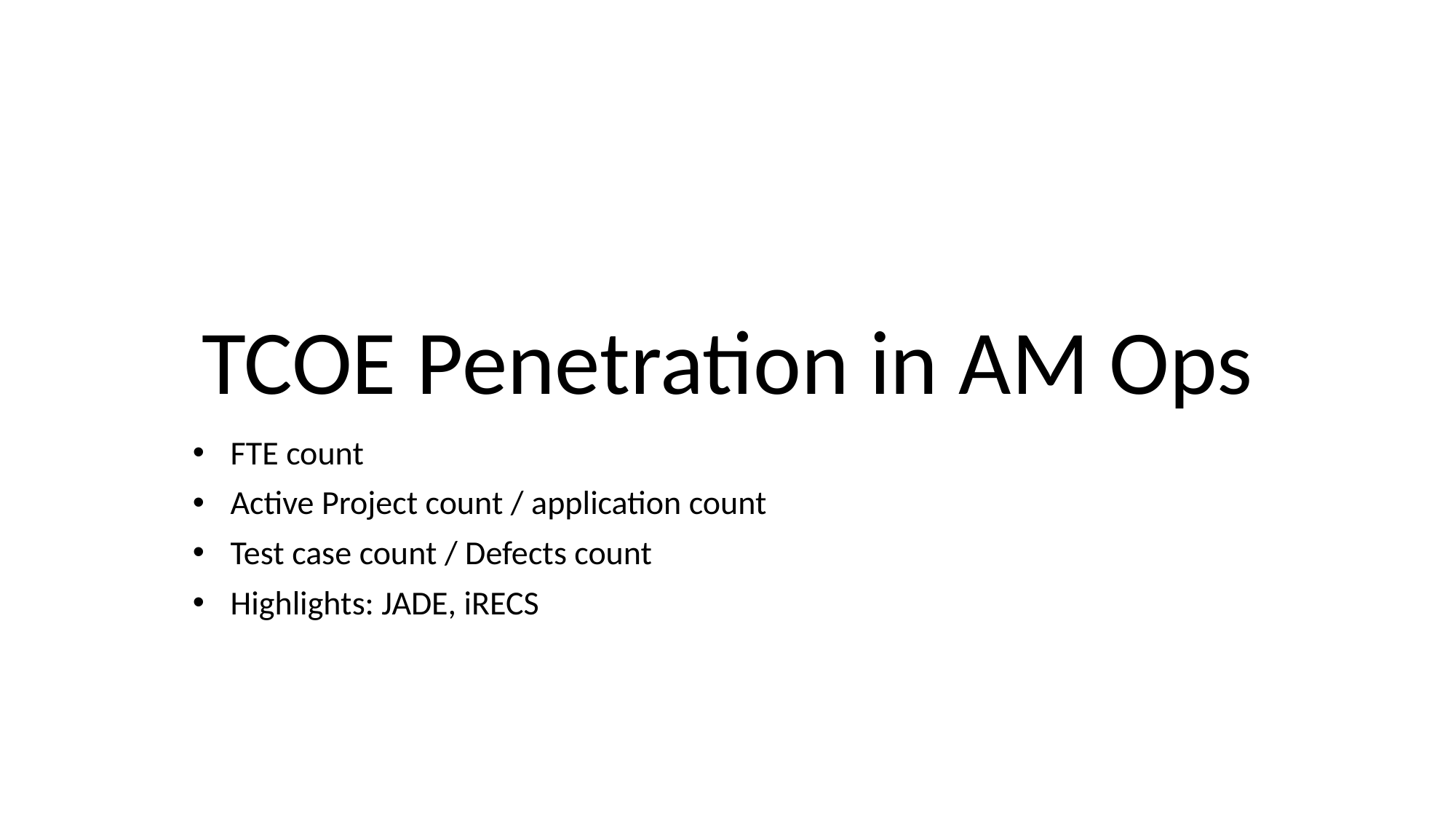

# TCOE Penetration in AM Ops
FTE count
Active Project count / application count
Test case count / Defects count
Highlights: JADE, iRECS